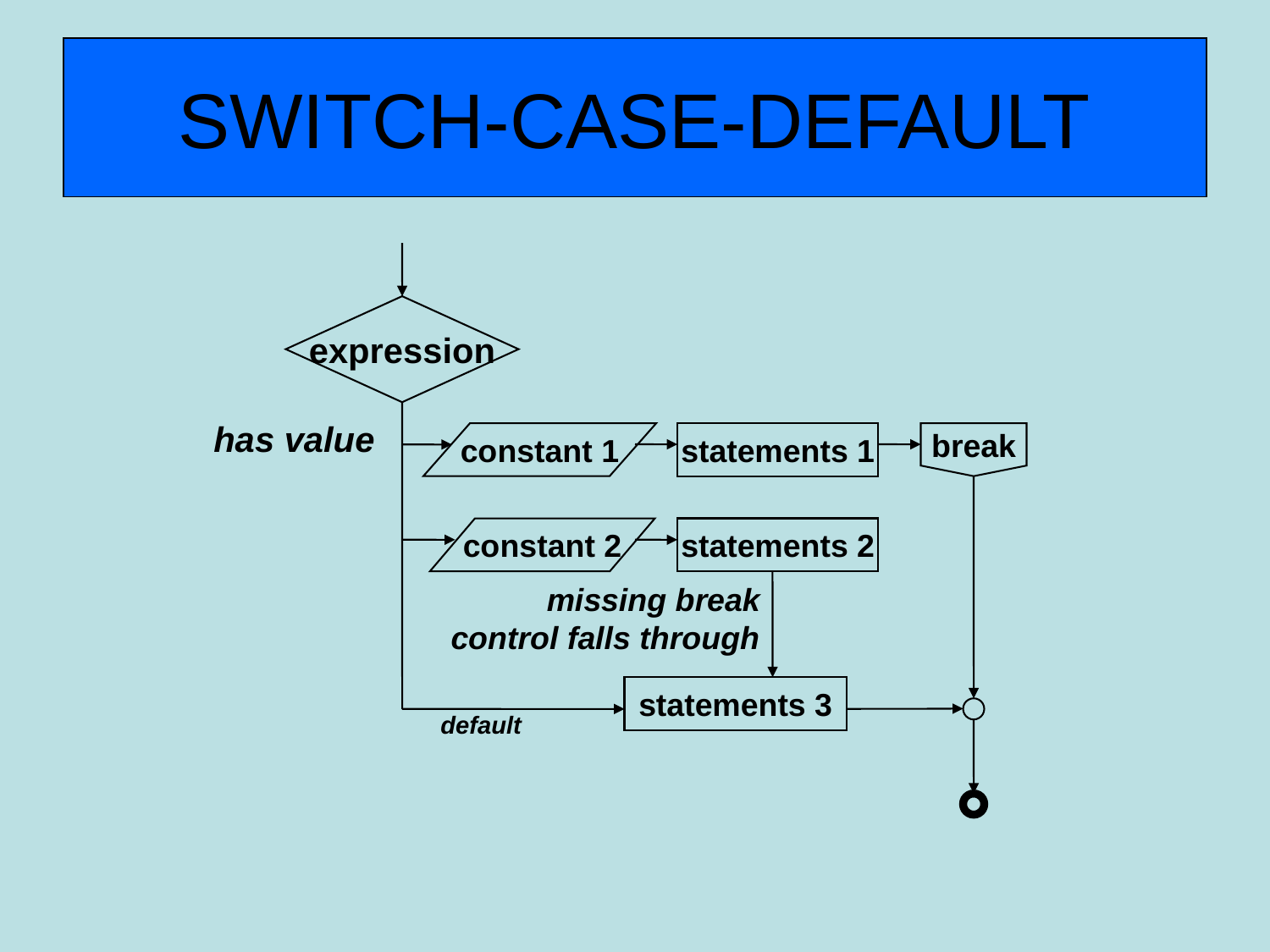

# SWITCH-CASE-DEFAULT

expression

has value
constant 1
statements 1
break

statements 2
constant 2

missing break
control falls through
statements 3

default